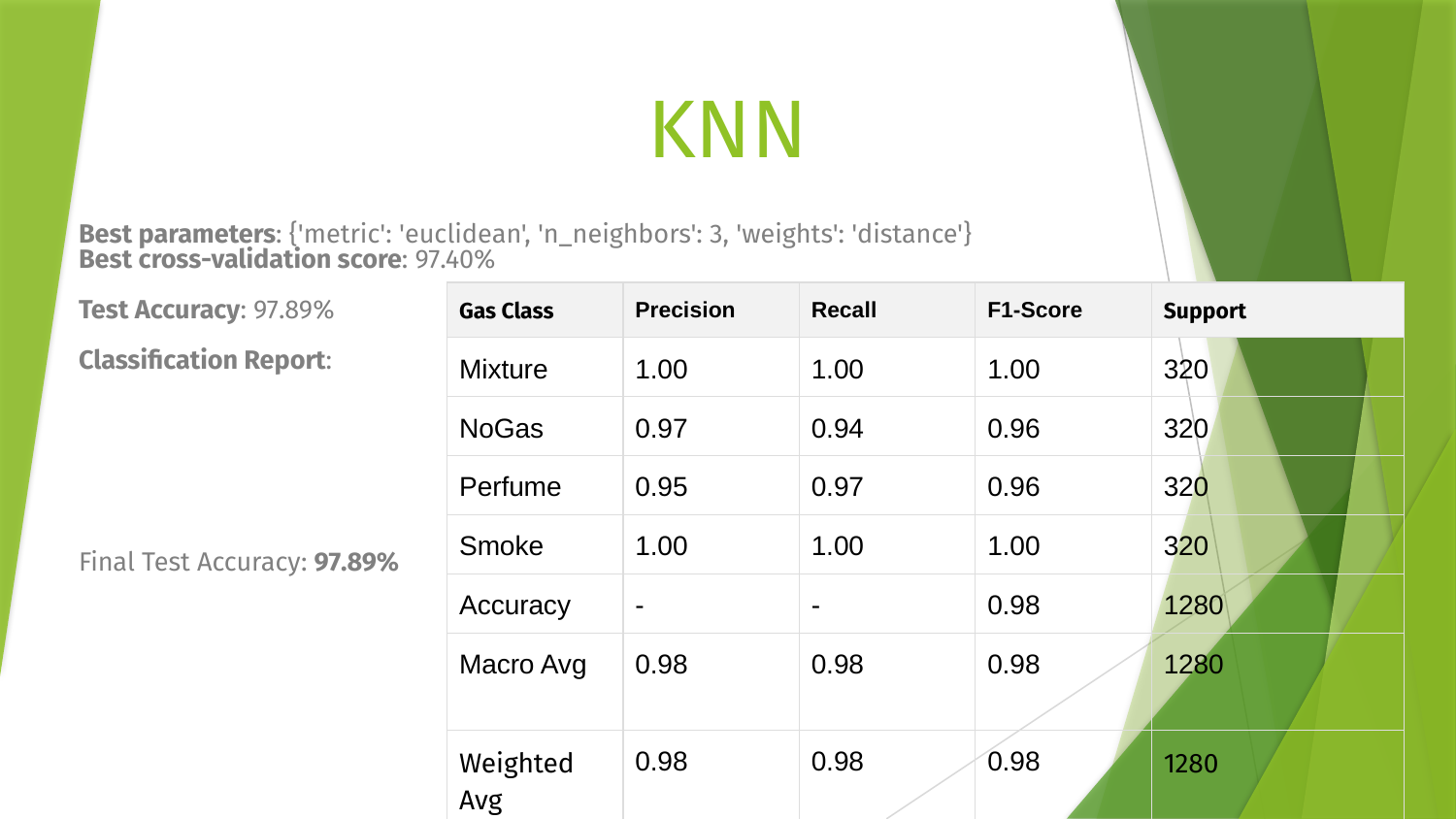

# KNN
Best parameters: {'metric': 'euclidean', 'n_neighbors': 3, 'weights': 'distance'}
Best cross-validation score: 97.40%

Test Accuracy: 97.89%

Classification Report:

Final Test Accuracy: 97.89%
| Gas Class | Precision | Recall | F1-Score | Support |
| --- | --- | --- | --- | --- |
| Mixture | 1.00 | 1.00 | 1.00 | 320 |
| NoGas | 0.97 | 0.94 | 0.96 | 320 |
| Perfume | 0.95 | 0.97 | 0.96 | 320 |
| Smoke | 1.00 | 1.00 | 1.00 | 320 |
| Accuracy | - | - | 0.98 | 1280 |
| Macro Avg | 0.98 | 0.98 | 0.98 | 1280 |
| Weighted Avg | 0.98 | 0.98 | 0.98 | 1280 |